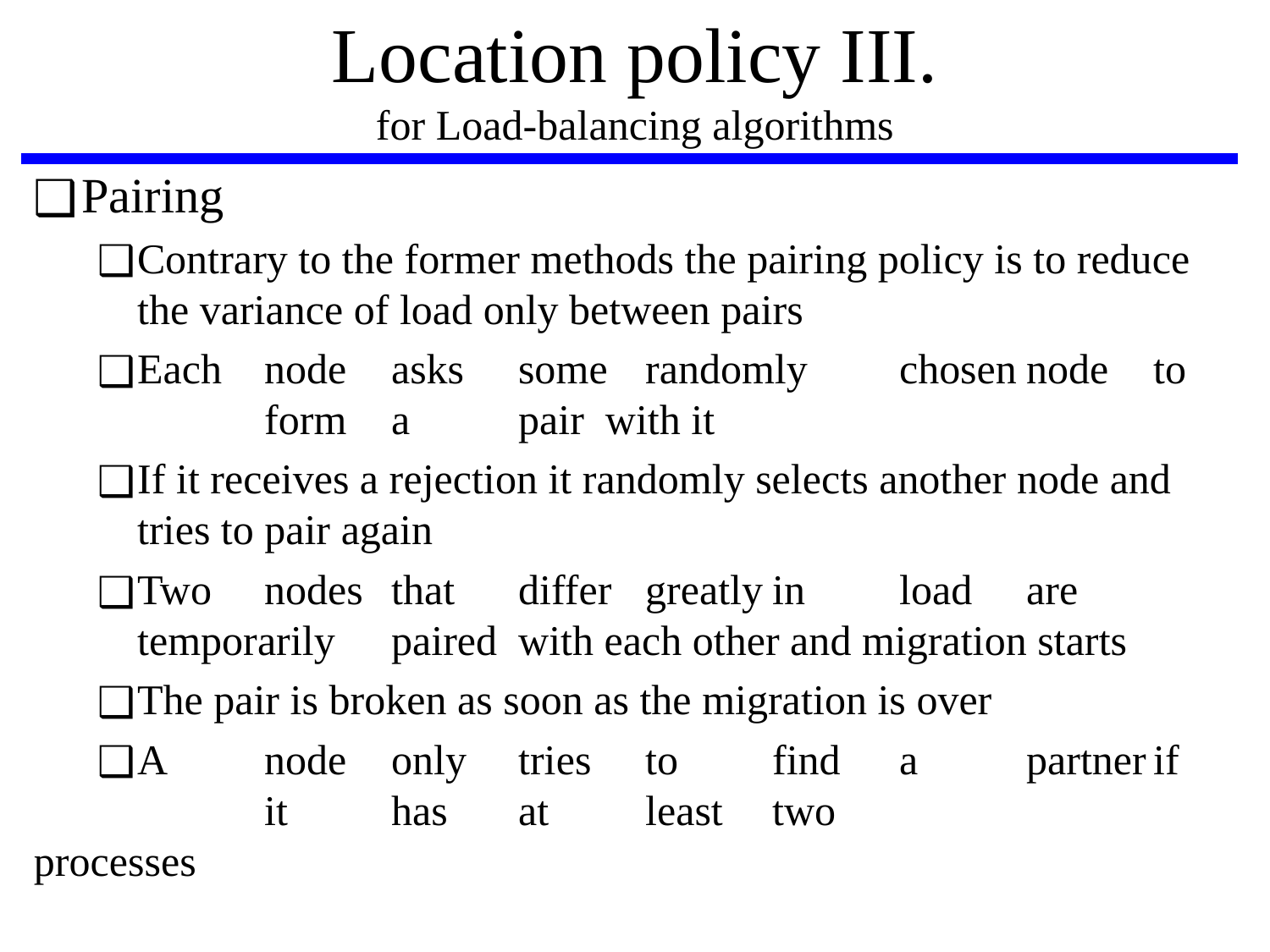

# Location policy III. for Load-balancing algorithms
Pairing
Contrary to the former methods the pairing policy is to reduce  the variance of load only between pairs
Each	node	asks	some	randomly	chosen	node	to	form	a	pair  with it
If it receives a rejection it randomly selects another node and  tries to pair again
Two	nodes	that	differ	greatly	in	load	are	temporarily	paired  with each other and migration starts
The pair is broken as soon as the migration is over
A	node	only	tries	to	find	a	partner	if	it	has	at	least	two
processes